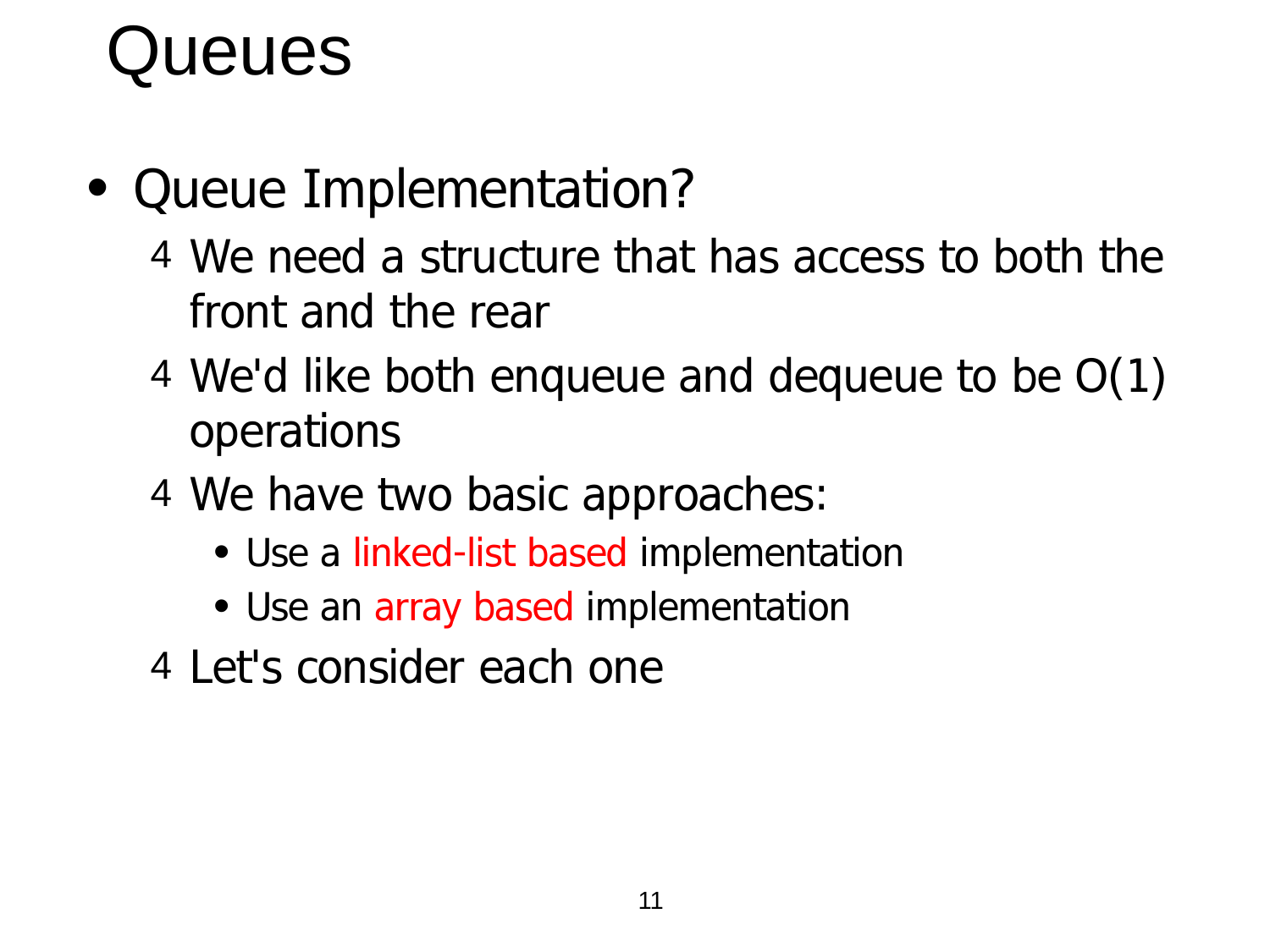

# Queues
Queue Implementation?
We need a structure that has access to both the front and the rear
We'd like both enqueue and dequeue to be O(1) operations
We have two basic approaches:
Use a linked-list based implementation
Use an array based implementation
Let's consider each one
11